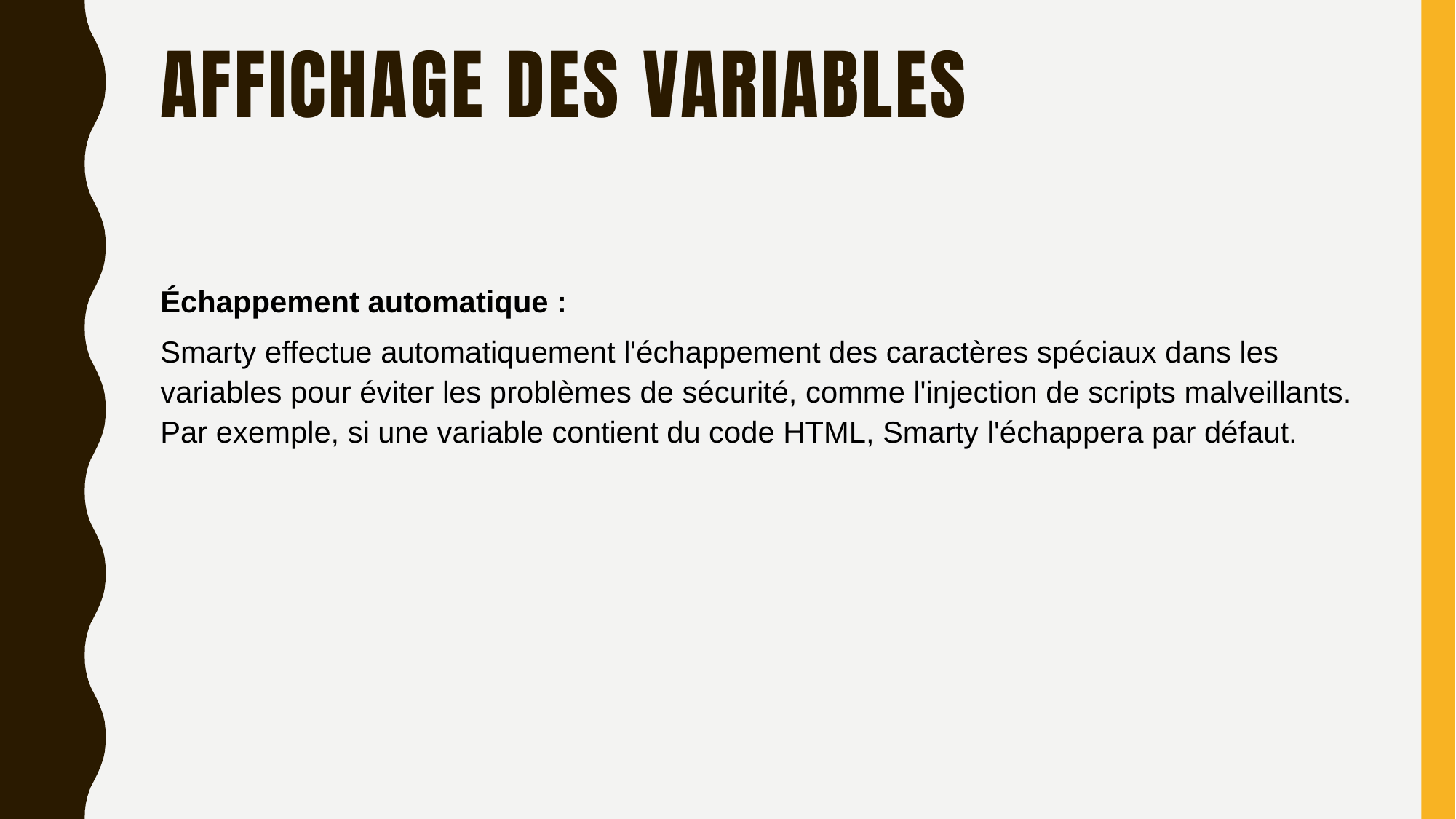

# Affichage des variables
Échappement automatique :
Smarty effectue automatiquement l'échappement des caractères spéciaux dans les variables pour éviter les problèmes de sécurité, comme l'injection de scripts malveillants. Par exemple, si une variable contient du code HTML, Smarty l'échappera par défaut.